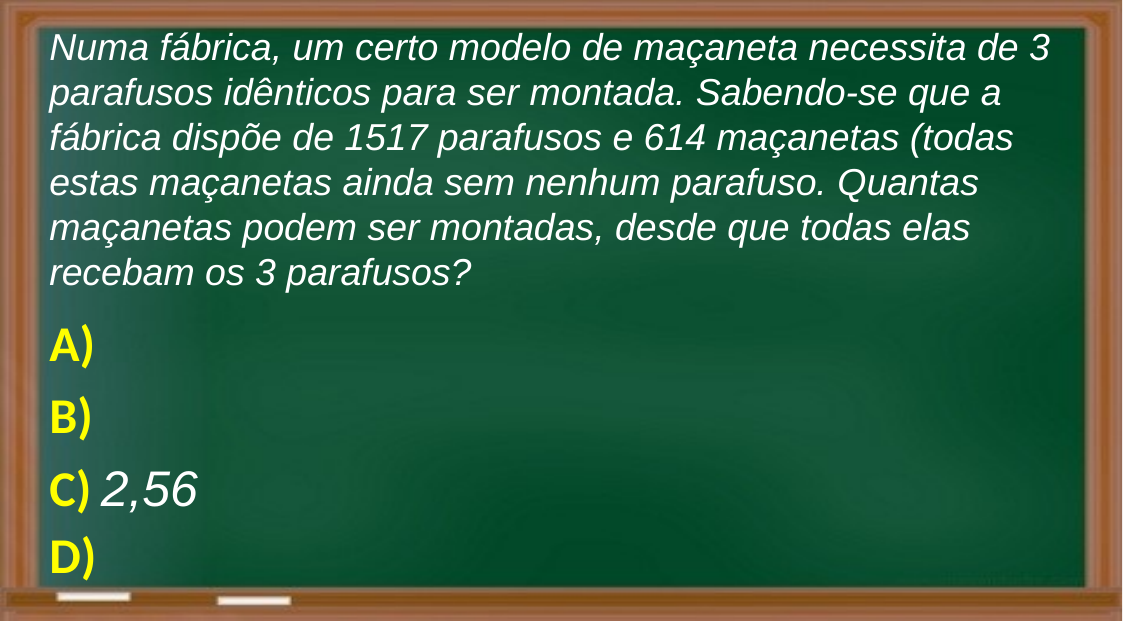

Numa fábrica, um certo modelo de maçaneta necessita de 3 parafusos idênticos para ser montada. Sabendo-se que a fábrica dispõe de 1517 parafusos e 614 maçanetas (todas estas maçanetas ainda sem nenhum parafuso. Quantas maçanetas podem ser montadas, desde que todas elas recebam os 3 parafusos?
A)
B)
C) 2,56
D)